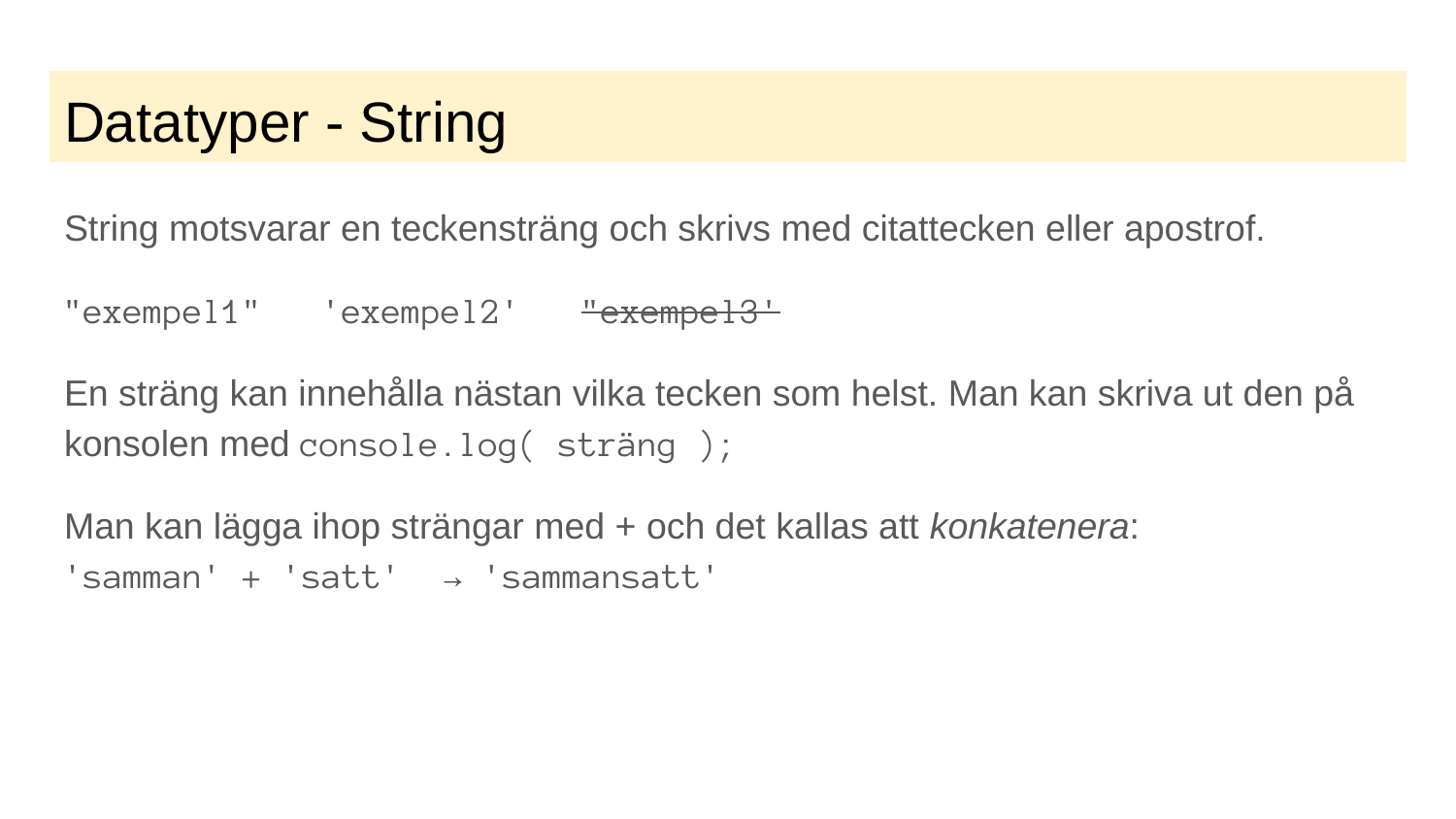

# Datatyper - String
String motsvarar en teckensträng och skrivs med citattecken eller apostrof.
"exempel1"   'exempel2'   "exempel3'
En sträng kan innehålla nästan vilka tecken som helst. Man kan skriva ut den på konsolen med console.log( sträng );
Man kan lägga ihop strängar med + och det kallas att konkatenera:
'samman' + 'satt'  → 'sammansatt'